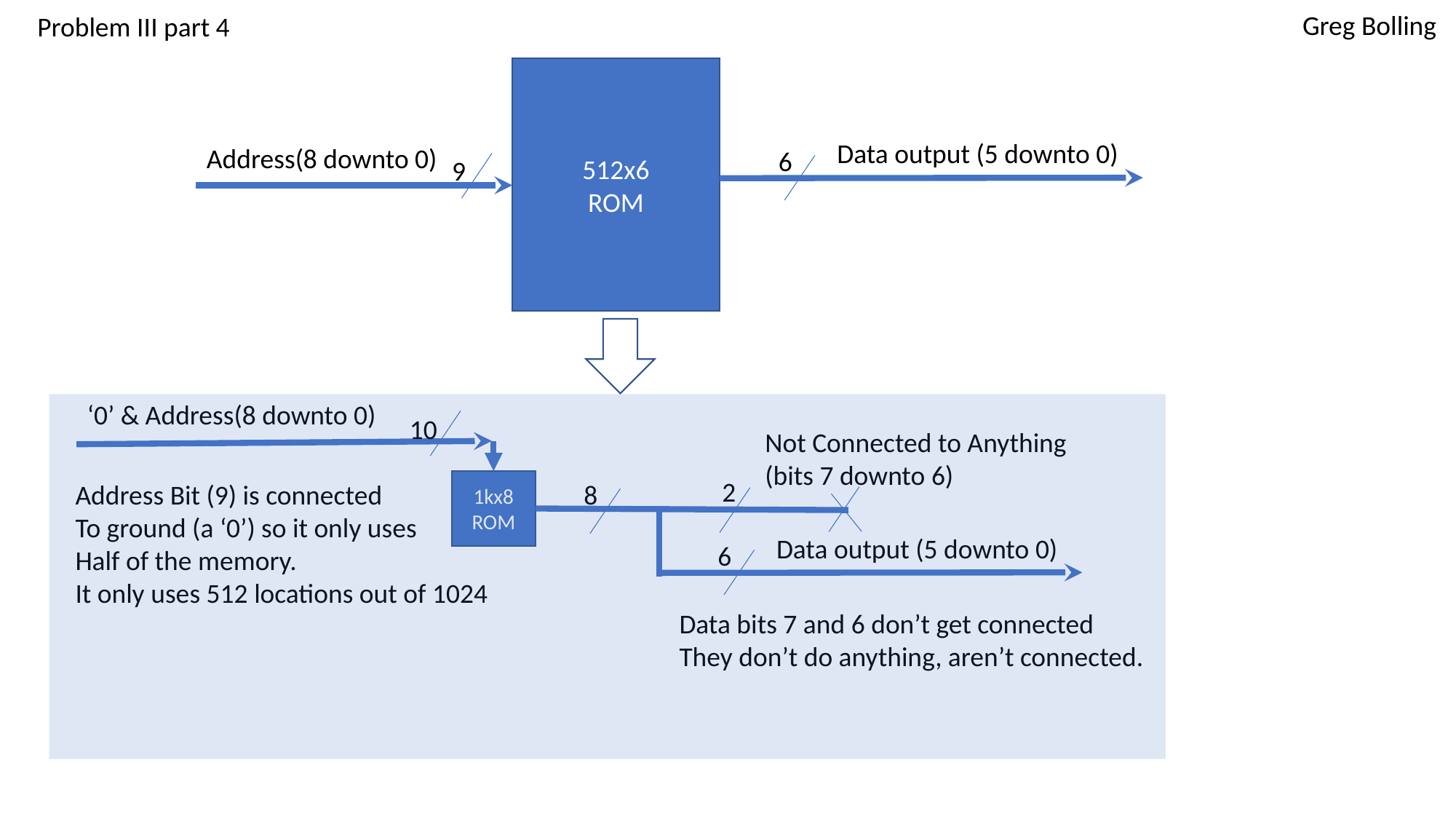

Greg Bolling
Problem III part 4
512x6
ROM
Data output (5 downto 0)
Address(8 downto 0)
6
9

‘0’ & Address(8 downto 0)

10
Not Connected to Anything
(bits 7 downto 6)
2
1kx8
ROM
Address Bit (9) is connected
To ground (a ‘0’) so it only uses
Half of the memory.
It only uses 512 locations out of 1024
8
Data output (5 downto 0)
6
Data bits 7 and 6 don’t get connected
They don’t do anything, aren’t connected.